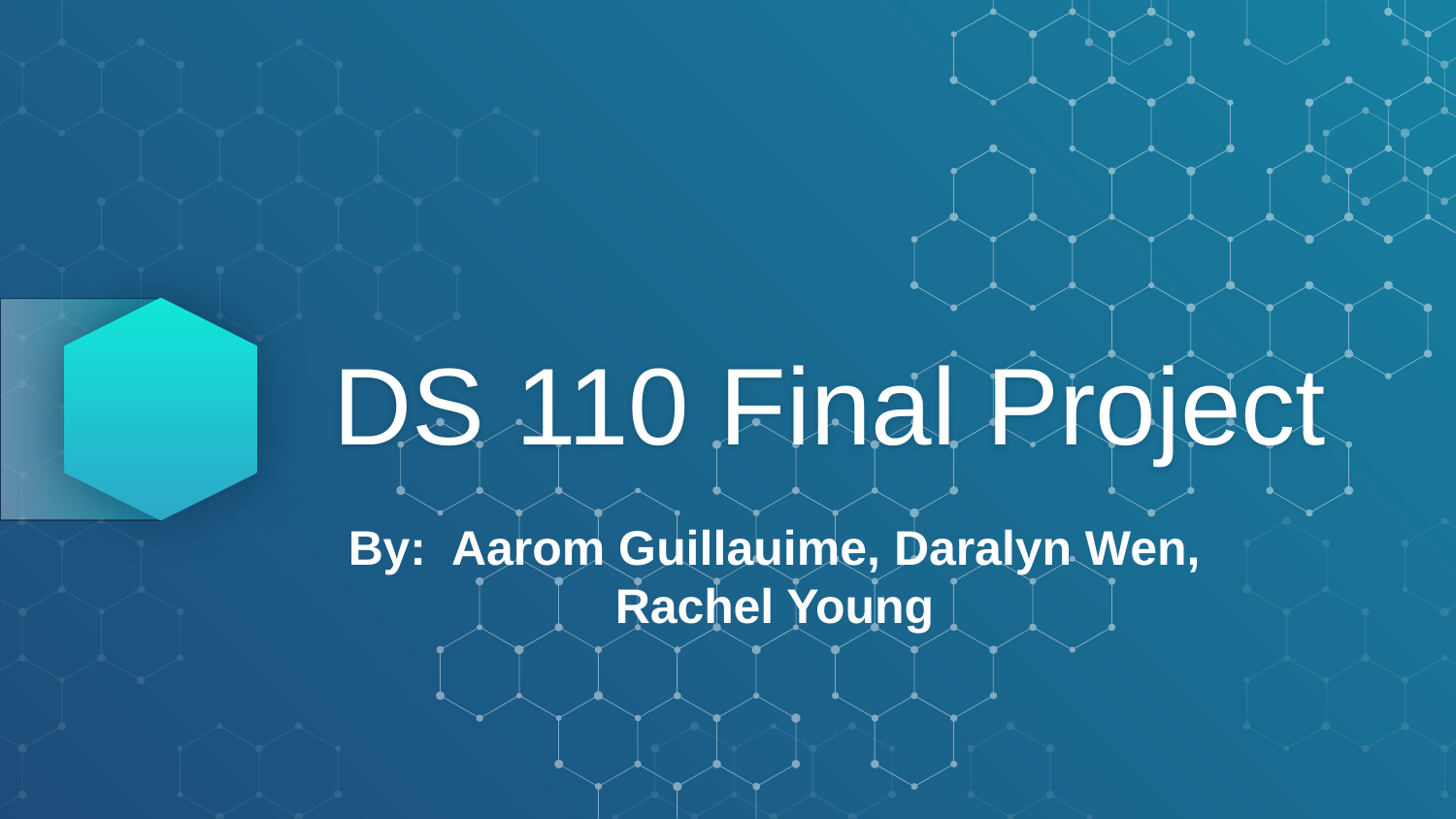

# DS 110 Final Project
By:  Aarom Guillauime, Daralyn Wen, Rachel Young